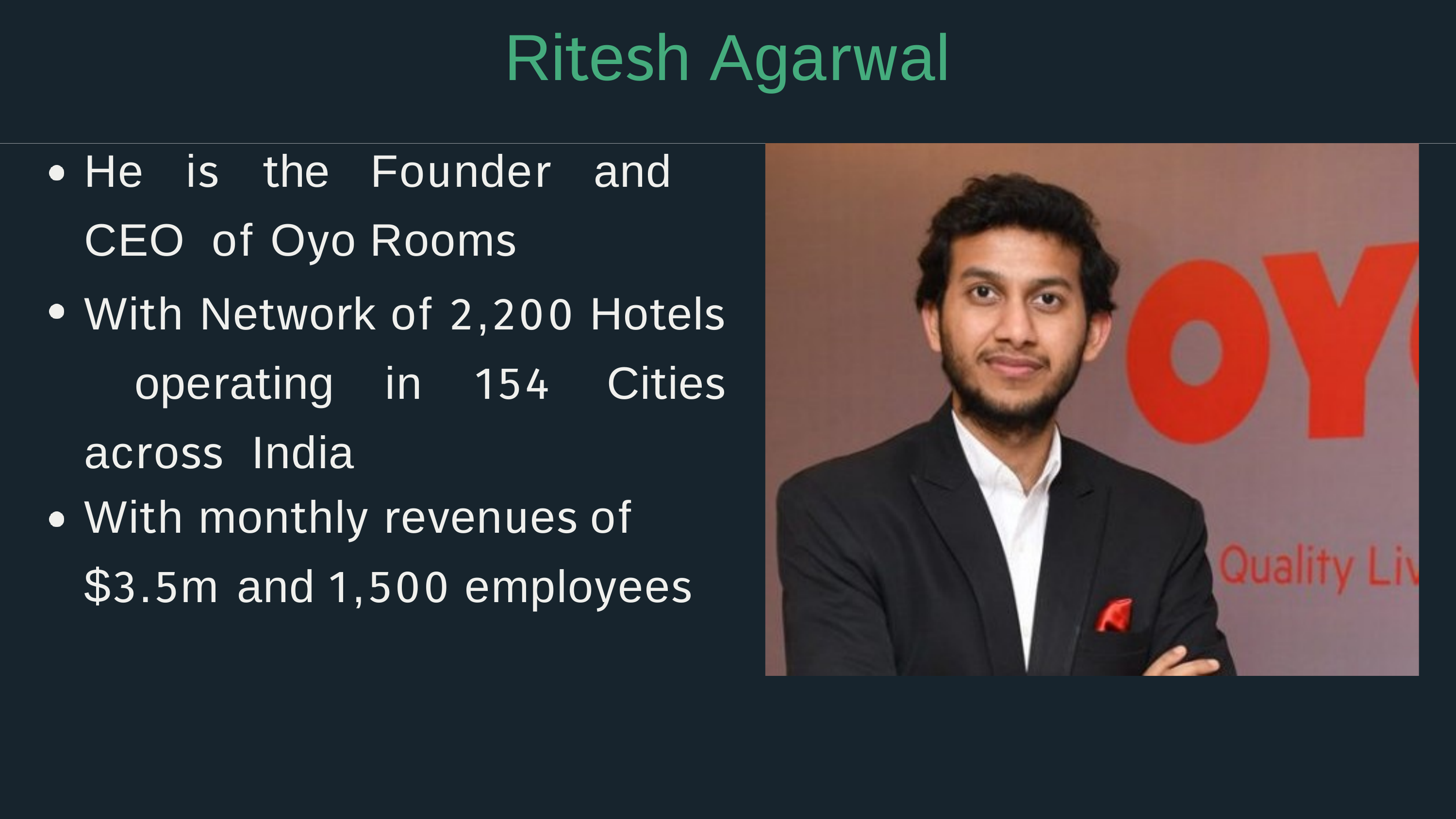

# Ritesh Agarwal
He is the Founder and CEO  of Oyo Rooms
With Network of 2,200 Hotels  operating in 154 Cities across  India
With monthly revenues of
$3.5m and 1,500 employees